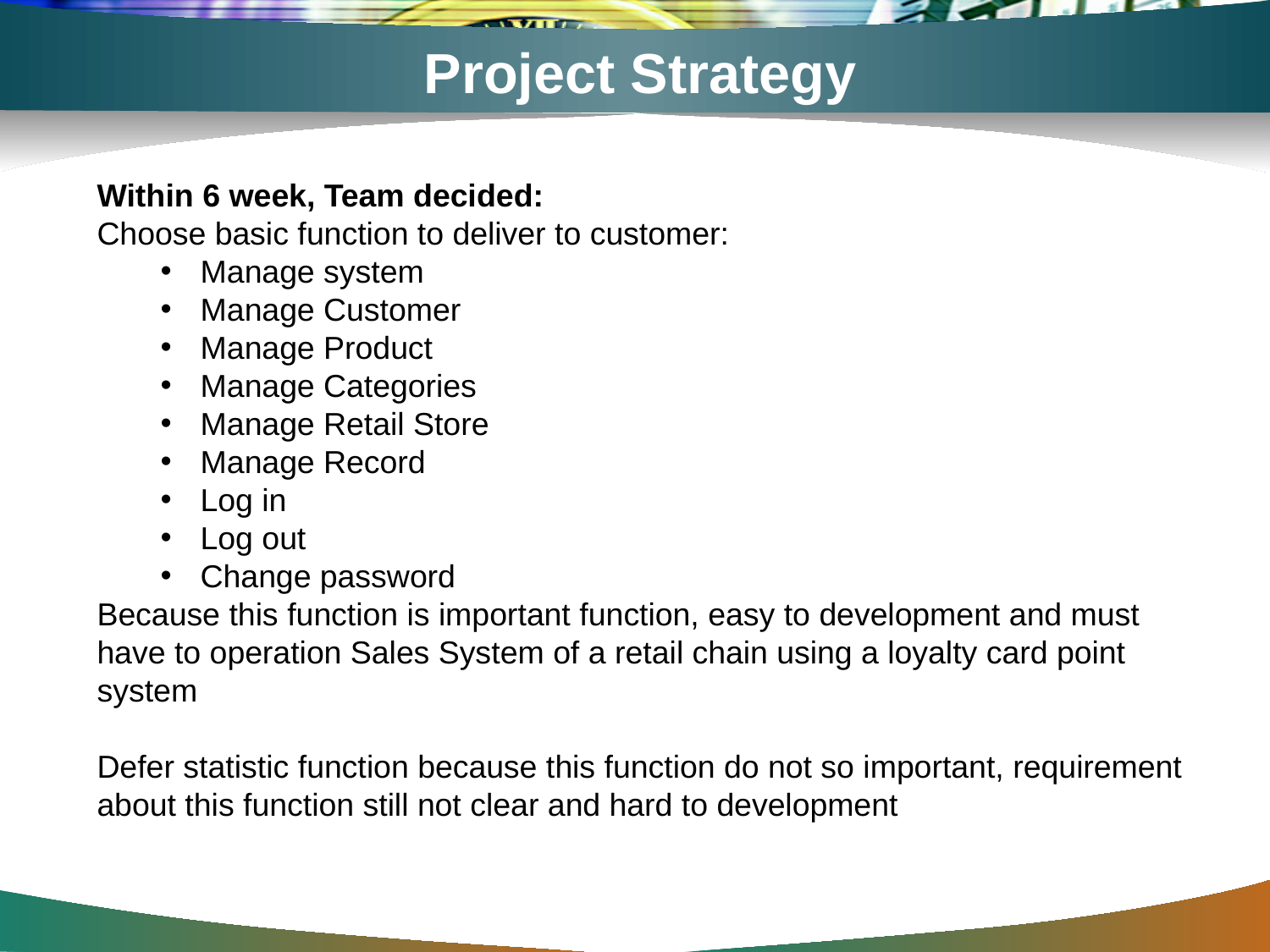

# Project Strategy
Within 6 week, Team decided:
Choose basic function to deliver to customer:
Manage system
Manage Customer
Manage Product
Manage Categories
Manage Retail Store
Manage Record
Log in
Log out
Change password
Because this function is important function, easy to development and must have to operation Sales System of a retail chain using a loyalty card point system

Defer statistic function because this function do not so important, requirement about this function still not clear and hard to development